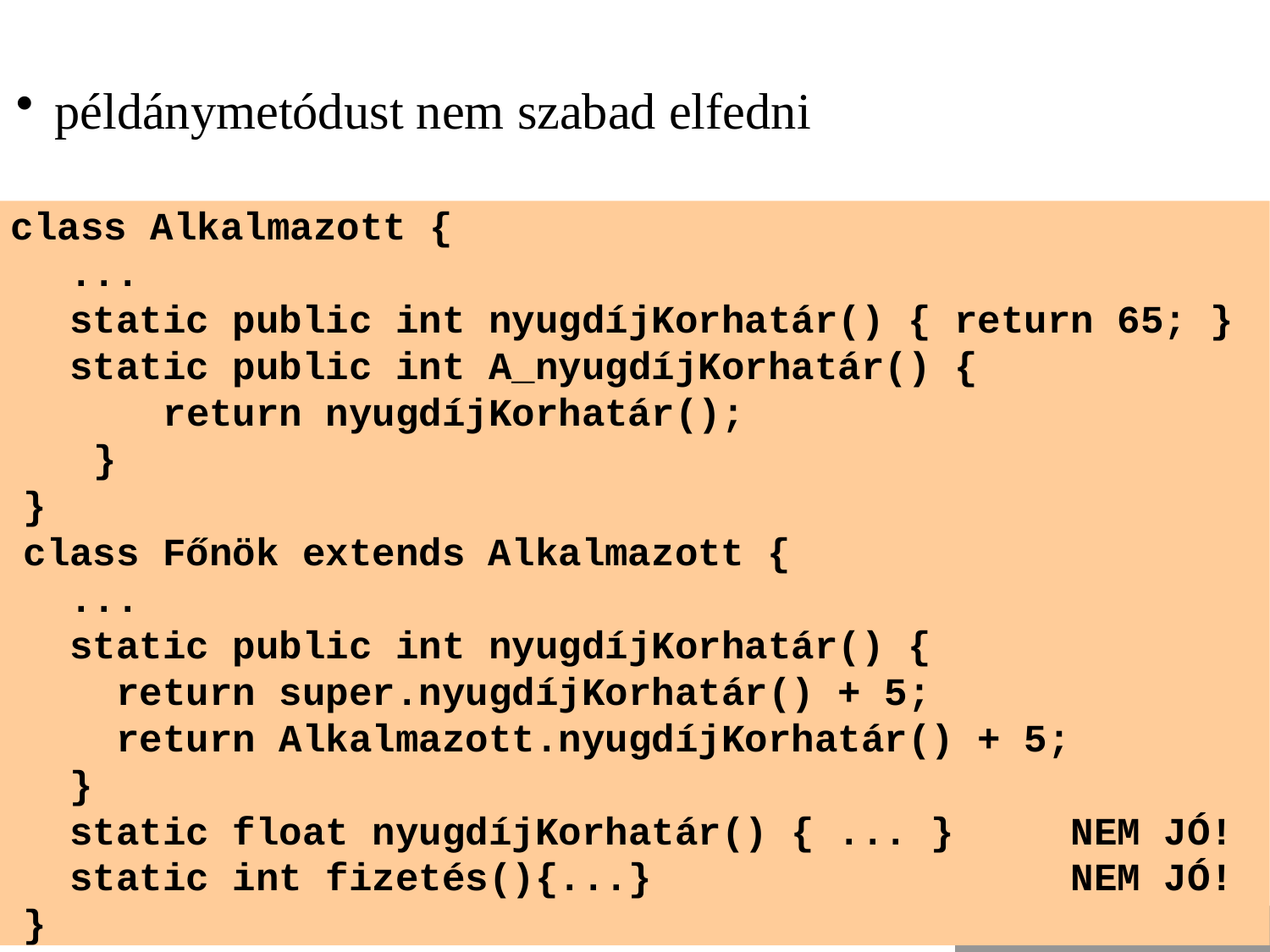

példánymetódust nem szabad elfedni
 class Alkalmazott {
   ...
   static public int nyugdíjKorhatár() { return 65; }
   static public int A_nyugdíjKorhatár() {
       return nyugdíjKorhatár();
    }
 }
 class Főnök extends Alkalmazott {
   ...
   static public int nyugdíjKorhatár() {
     return super.nyugdíjKorhatár() + 5;
     return Alkalmazott.nyugdíjKorhatár() + 5;
   }
   static float nyugdíjKorhatár() { ... }     NEM JÓ!
   static int fizetés(){...}                  NEM JÓ!
 }
© Kozsik Tamás 2000-2006